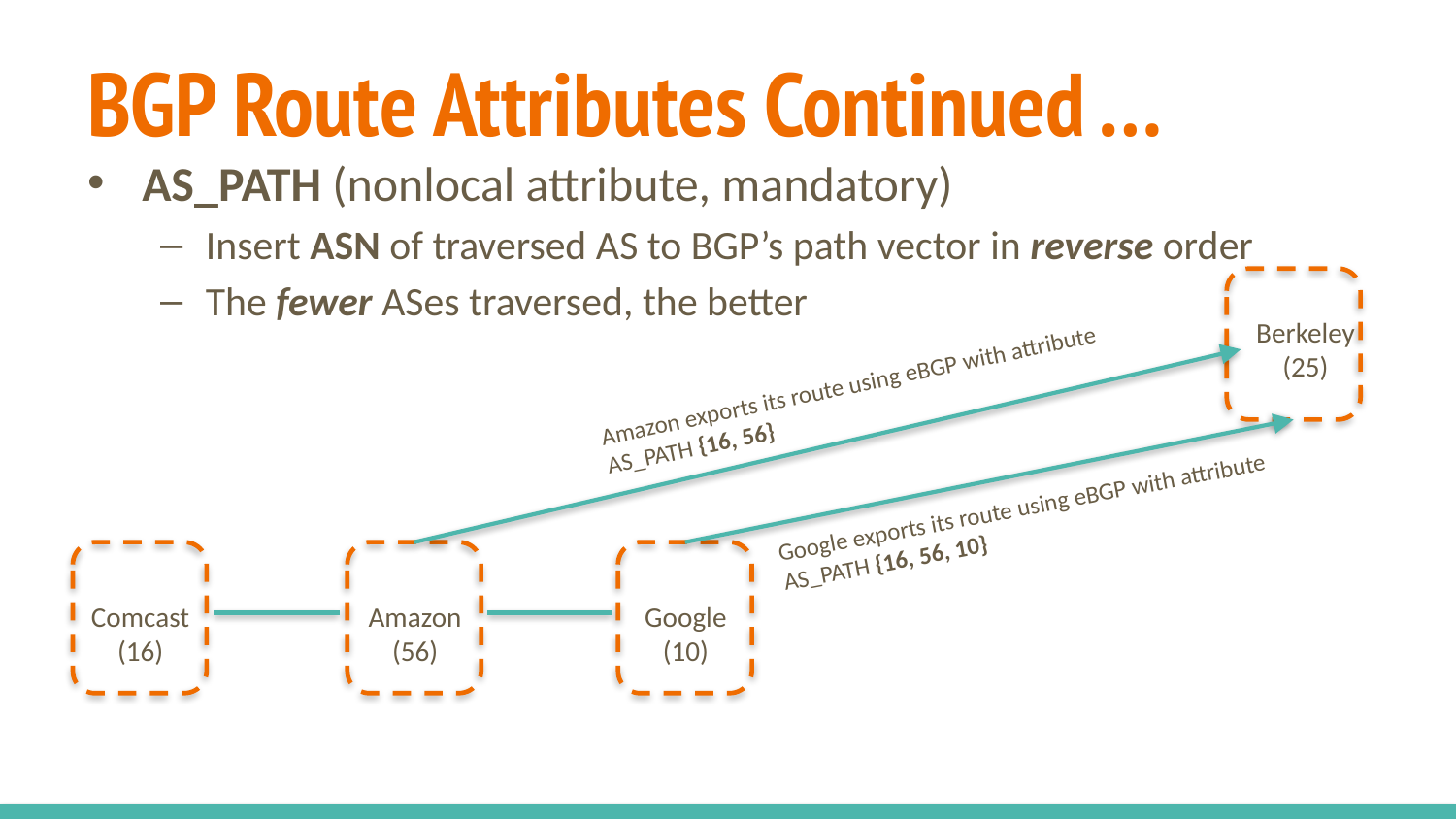

# BGP Route Attributes Continued …
AS_PATH (nonlocal attribute, mandatory)
Insert ASN of traversed AS to BGP’s path vector in reverse order
The fewer ASes traversed, the better

Berkeley
(25)
Amazon exports its route using eBGP with attribute AS_PATH {16, 56}
Google exports its route using eBGP with attribute AS_PATH {16, 56, 10}

Comcast
(16)
Amazon
(56)
Google
(10)